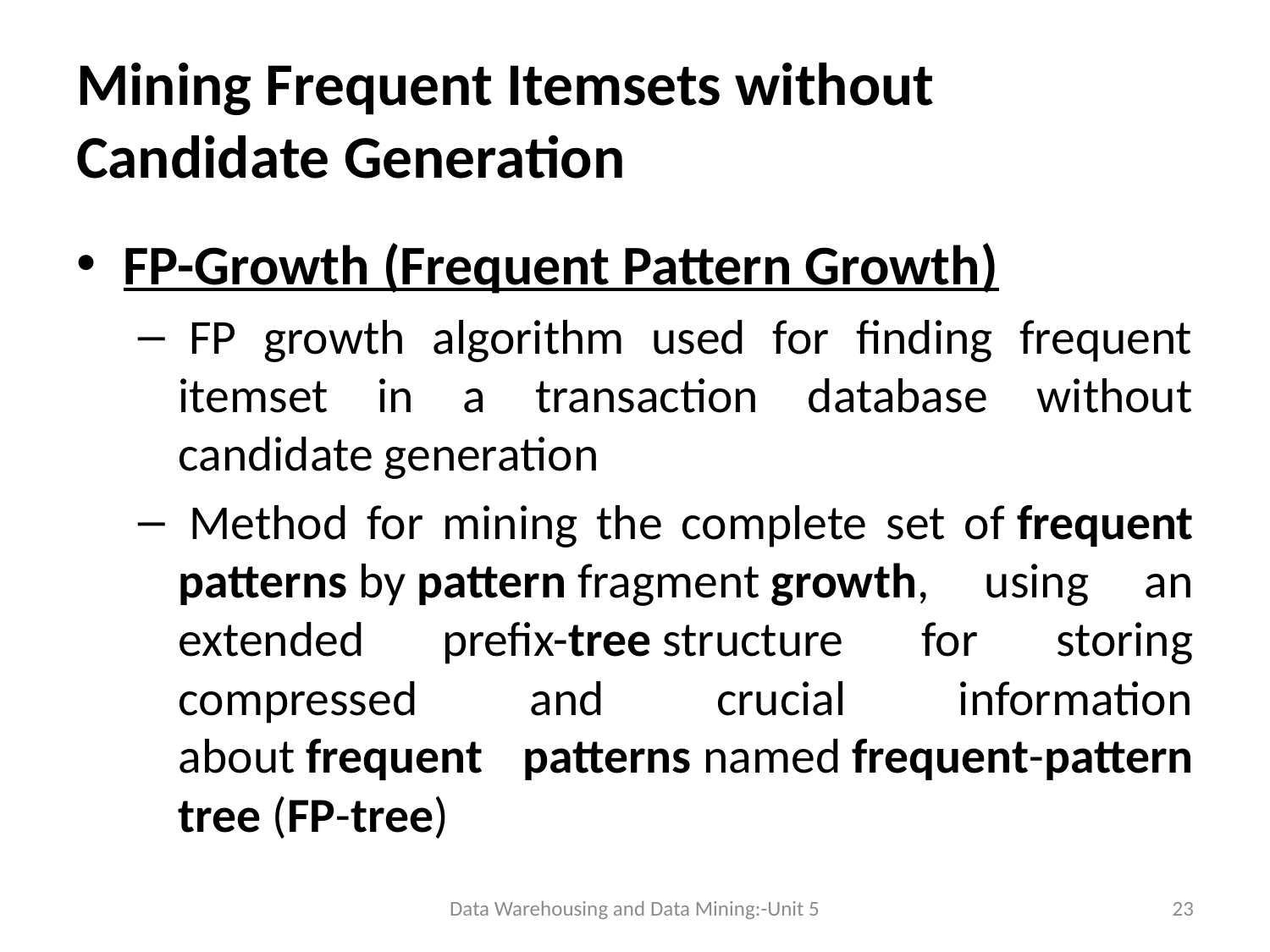

# Mining Frequent Itemsets without Candidate Generation
FP-Growth (Frequent Pattern Growth)
 FP growth algorithm used for finding frequent itemset in a transaction database without candidate generation
 Method for mining the complete set of frequent patterns by pattern fragment growth, using an extended prefix-tree structure for storing compressed and crucial information about frequent patterns named frequent-pattern tree (FP-tree)

Data Warehousing and Data Mining:-Unit 5
23